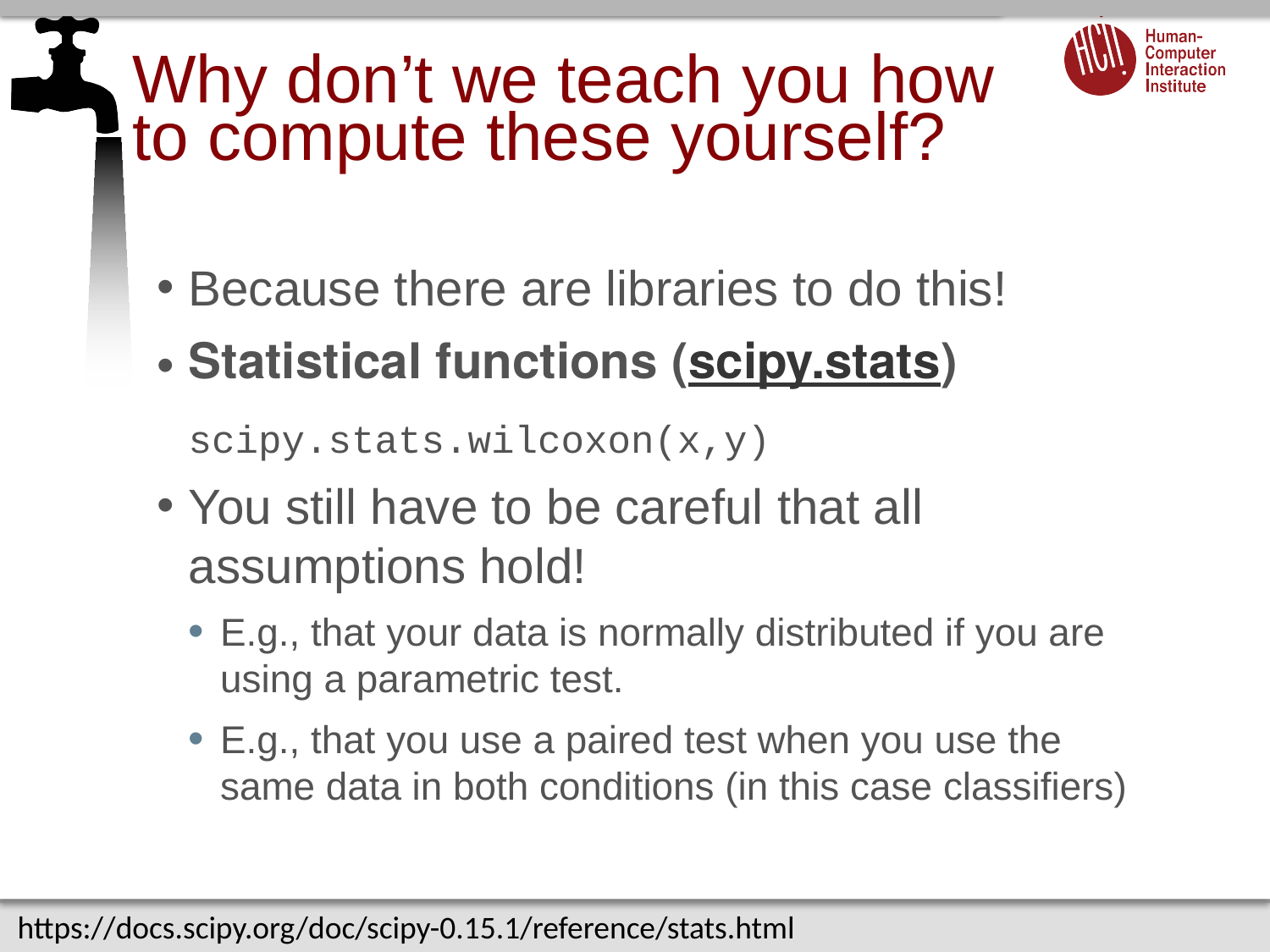

# Why don’t we teach you how to compute these yourself?
Because there are libraries to do this!
Statistical functions (scipy.stats)
scipy.stats.wilcoxon(x,y)
You still have to be careful that all assumptions hold!
E.g., that your data is normally distributed if you are using a parametric test.
E.g., that you use a paired test when you use the same data in both conditions (in this case classifiers)

https://docs.scipy.org/doc/scipy-0.15.1/reference/stats.html